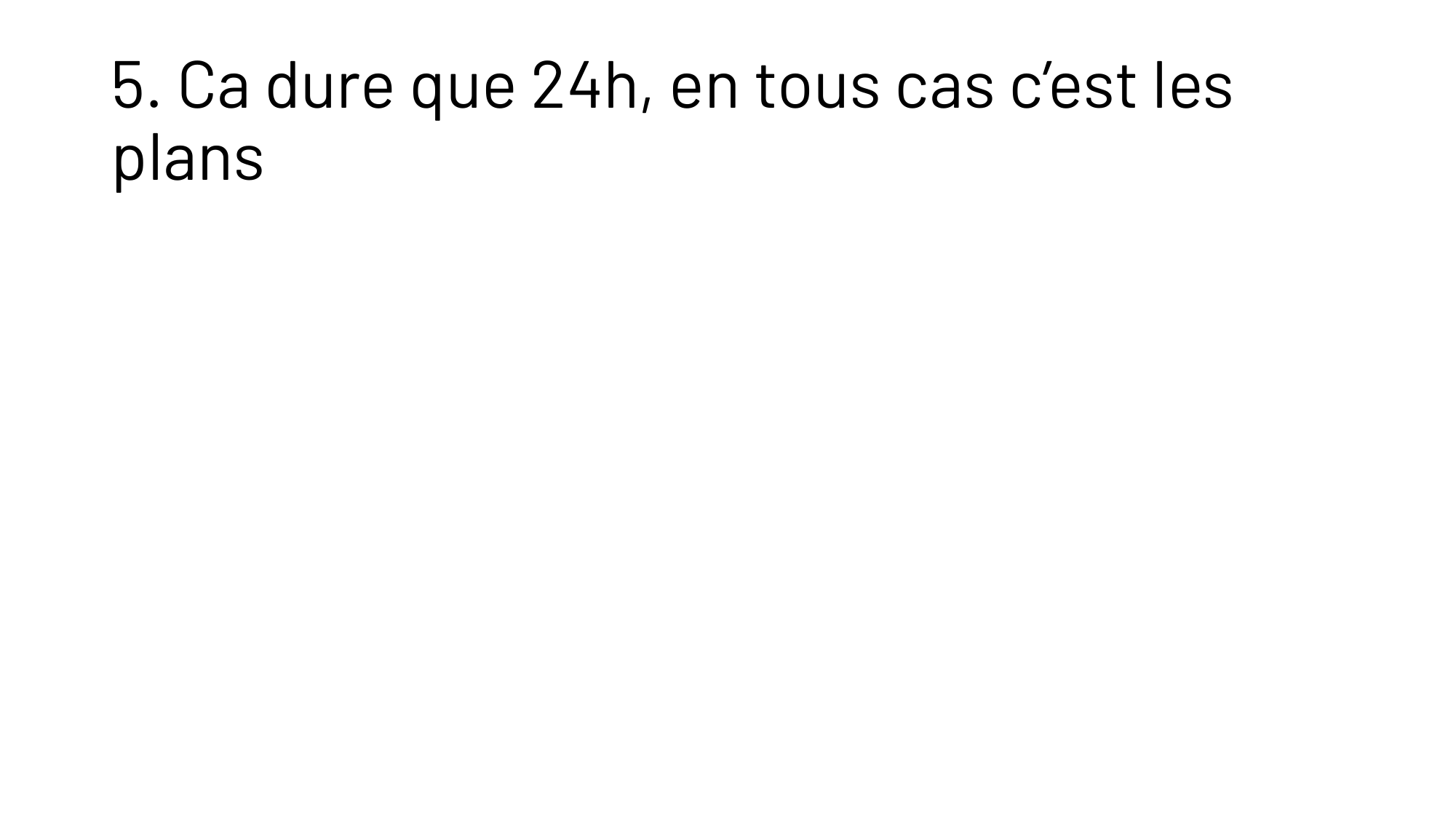

# 5. Ca dure que 24h, en tous cas c’est les plans